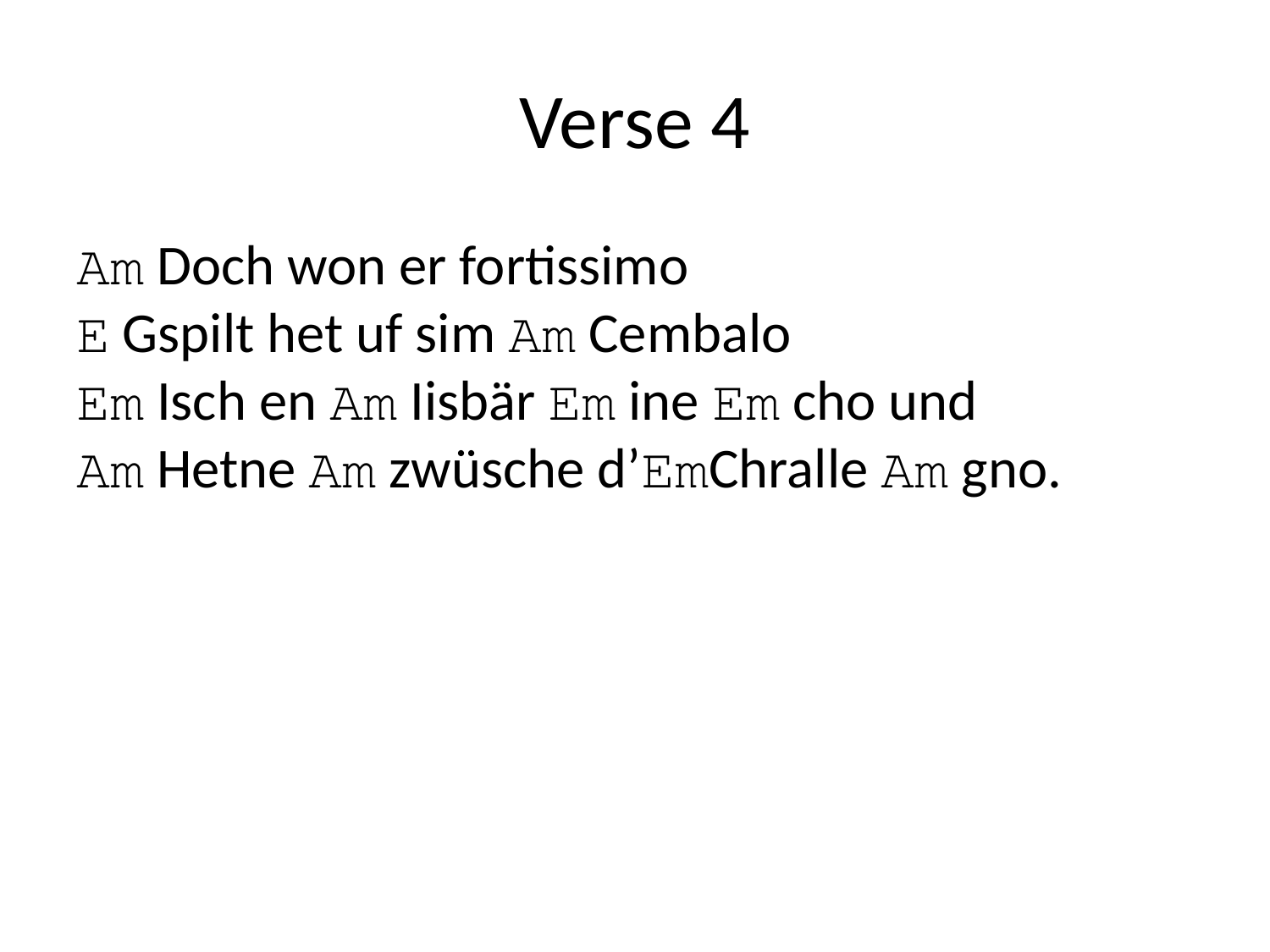

# Verse 4
Am Doch won er fortissimo
E Gspilt het uf sim Am Cembalo
Em Isch en Am Iisbär Em ine Em cho und
Am Hetne Am zwüsche d’EmChralle Am gno.